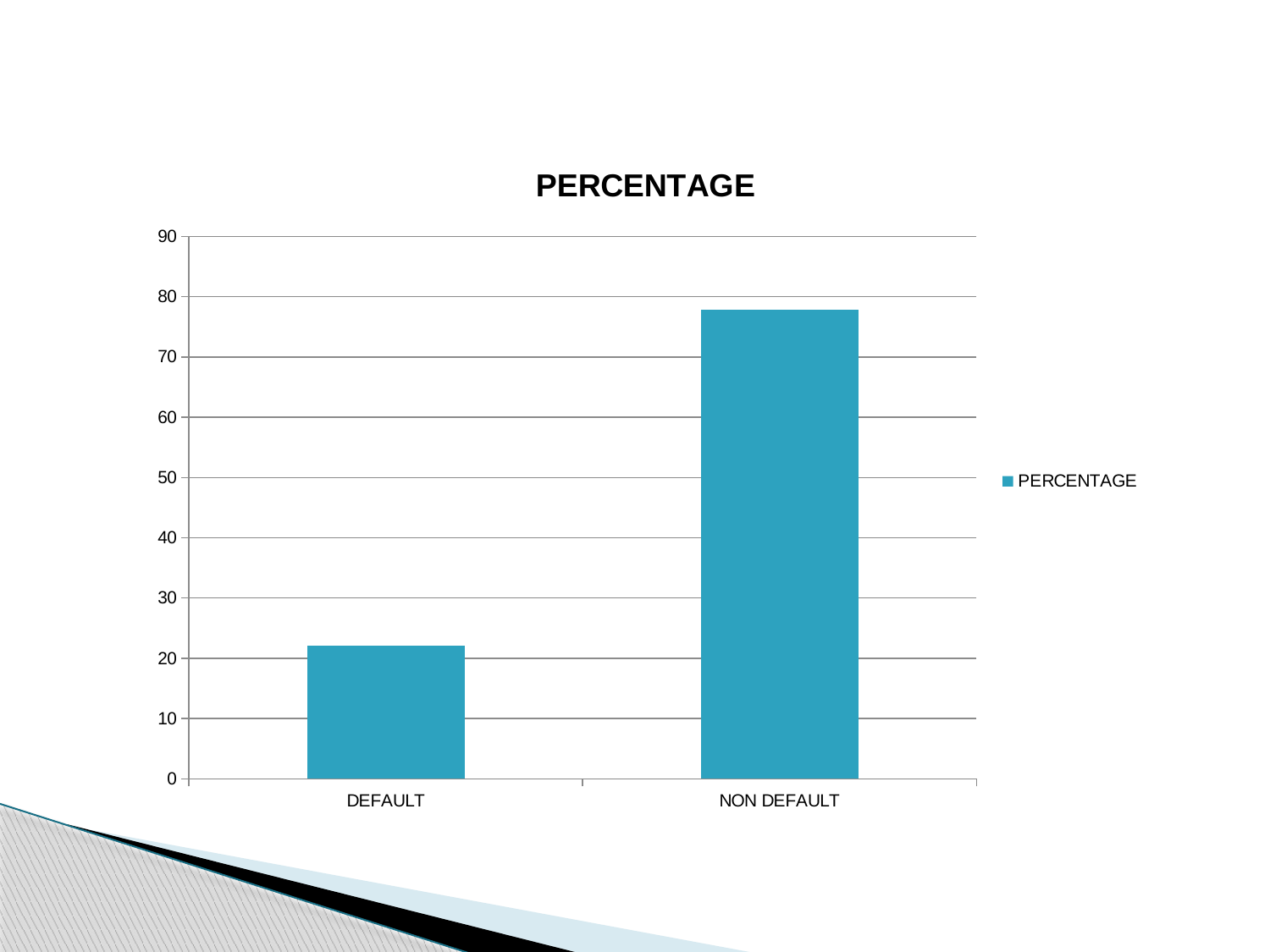

### Chart:

| Category | PERCENTAGE |
|---|---|
| DEFAULT | 22.12 |
| NON DEFAULT | 77.88 |